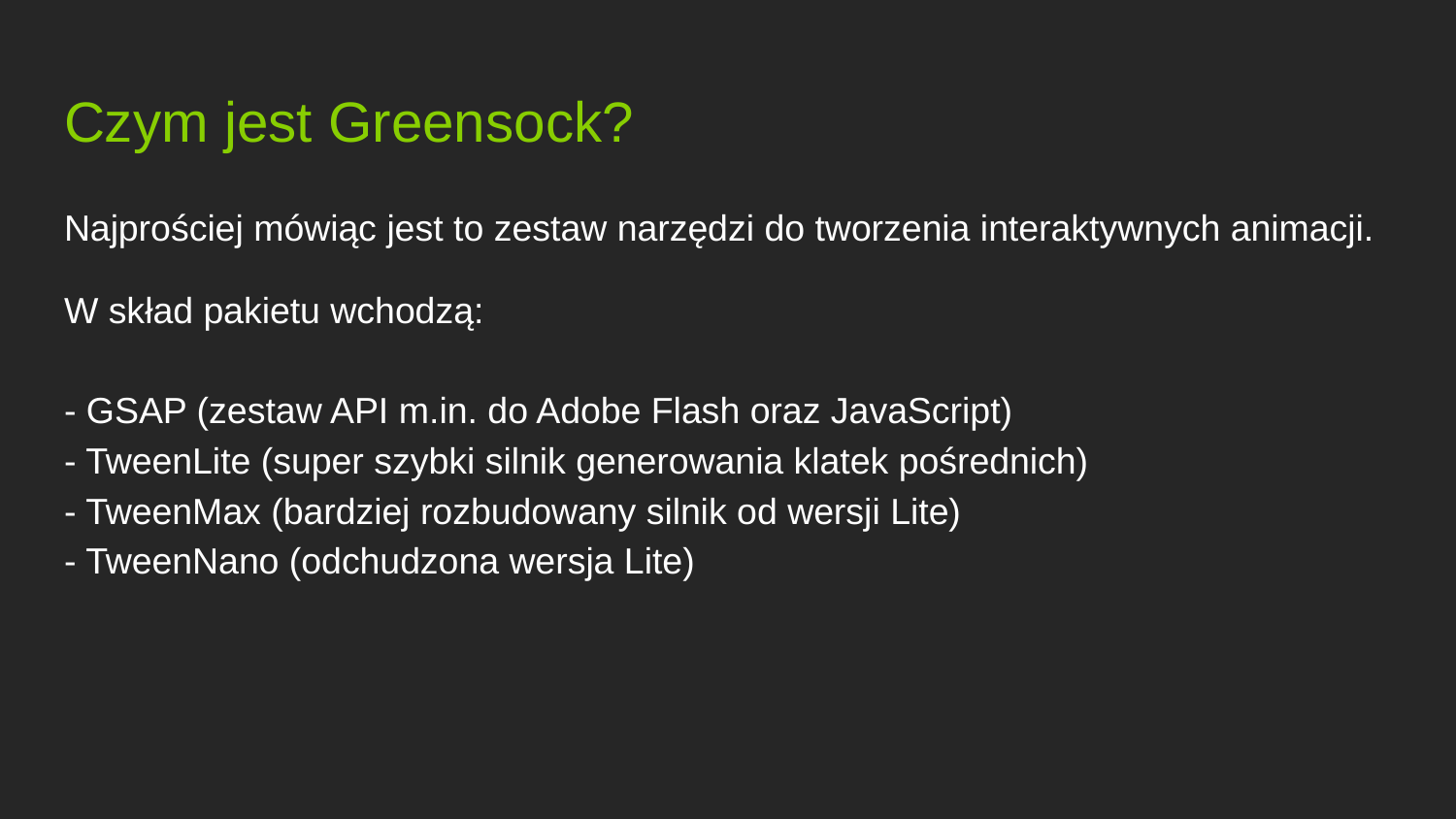

# Czym jest Greensock?
Najprościej mówiąc jest to zestaw narzędzi do tworzenia interaktywnych animacji.
W skład pakietu wchodzą:
- GSAP (zestaw API m.in. do Adobe Flash oraz JavaScript)
- TweenLite (super szybki silnik generowania klatek pośrednich)
- TweenMax (bardziej rozbudowany silnik od wersji Lite)
- TweenNano (odchudzona wersja Lite)